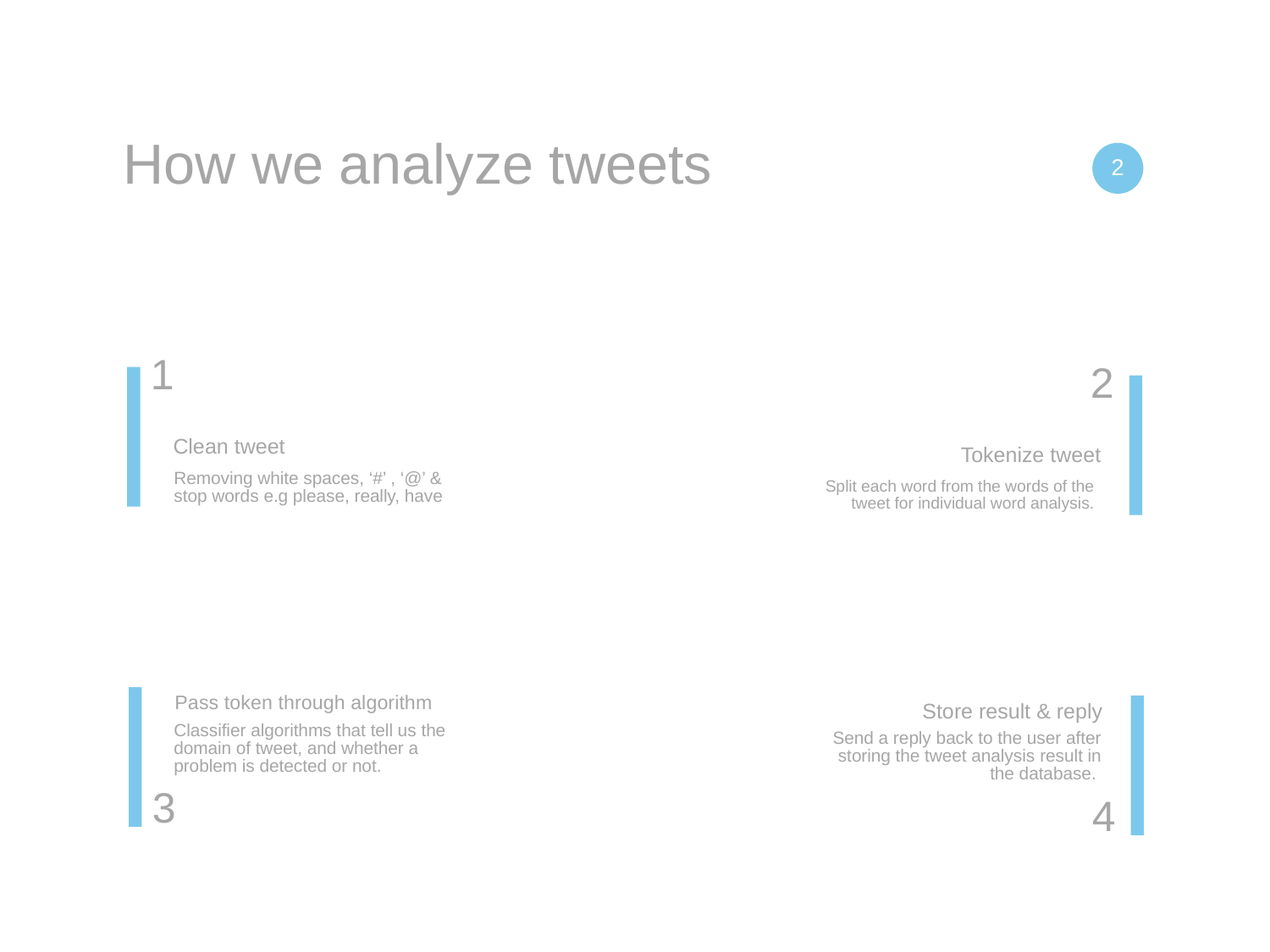

# How we analyze tweets

2

1
2

Clean tweet

Tokenize tweet
Removing white spaces, ‘#’ , ‘@’ & stop words e.g please, really, have
Split each word from the words of the  tweet for individual word analysis.
Pass token through algorithm
Store result & reply
Classifier algorithms that tell us the domain of tweet, and whether a problem is detected or not.
Send a reply back to the user after storing the tweet analysis result in the database.

3
4